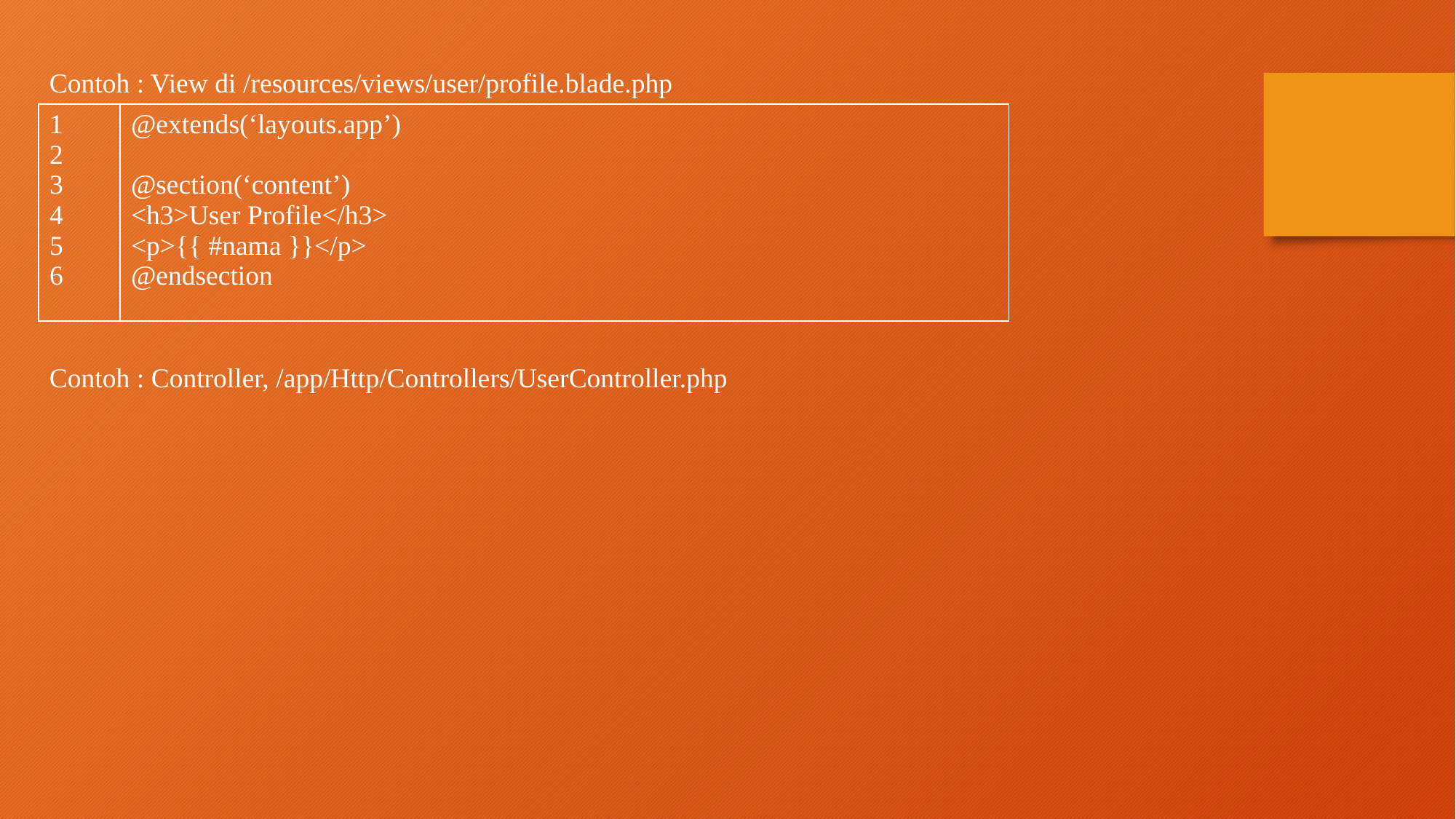

Contoh : View di /resources/views/user/profile.blade.php

Contoh : Controller, /app/Http/Controllers/UserController.php
| 1 2 3 4 5 6 | @extends(‘layouts.app’) @section(‘content’) <h3>User Profile</h3> <p>{{ #nama }}</p> @endsection |
| --- | --- |